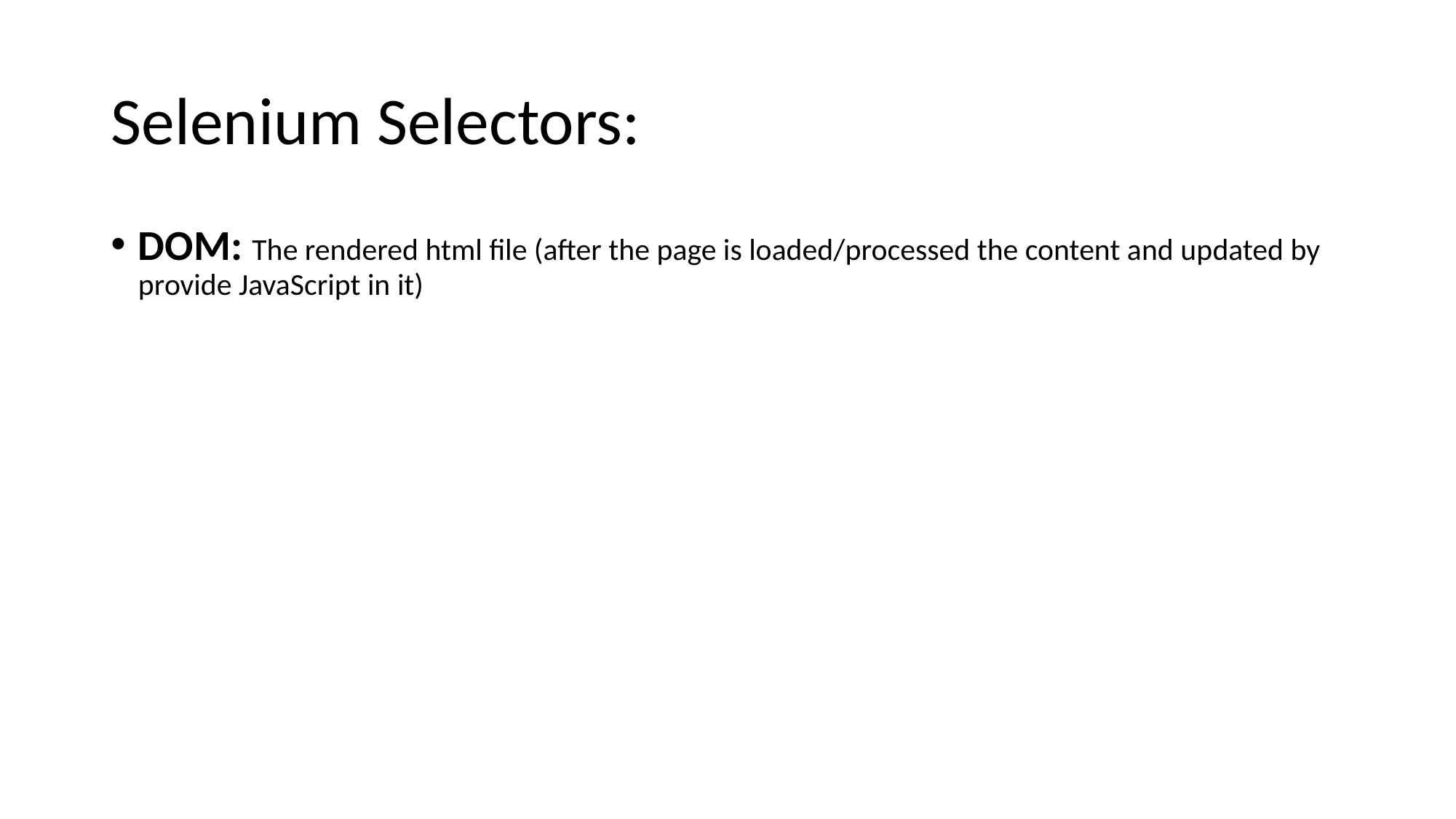

# Selenium Selectors:
DOM: The rendered html file (after the page is loaded/processed the content and updated by provide JavaScript in it)